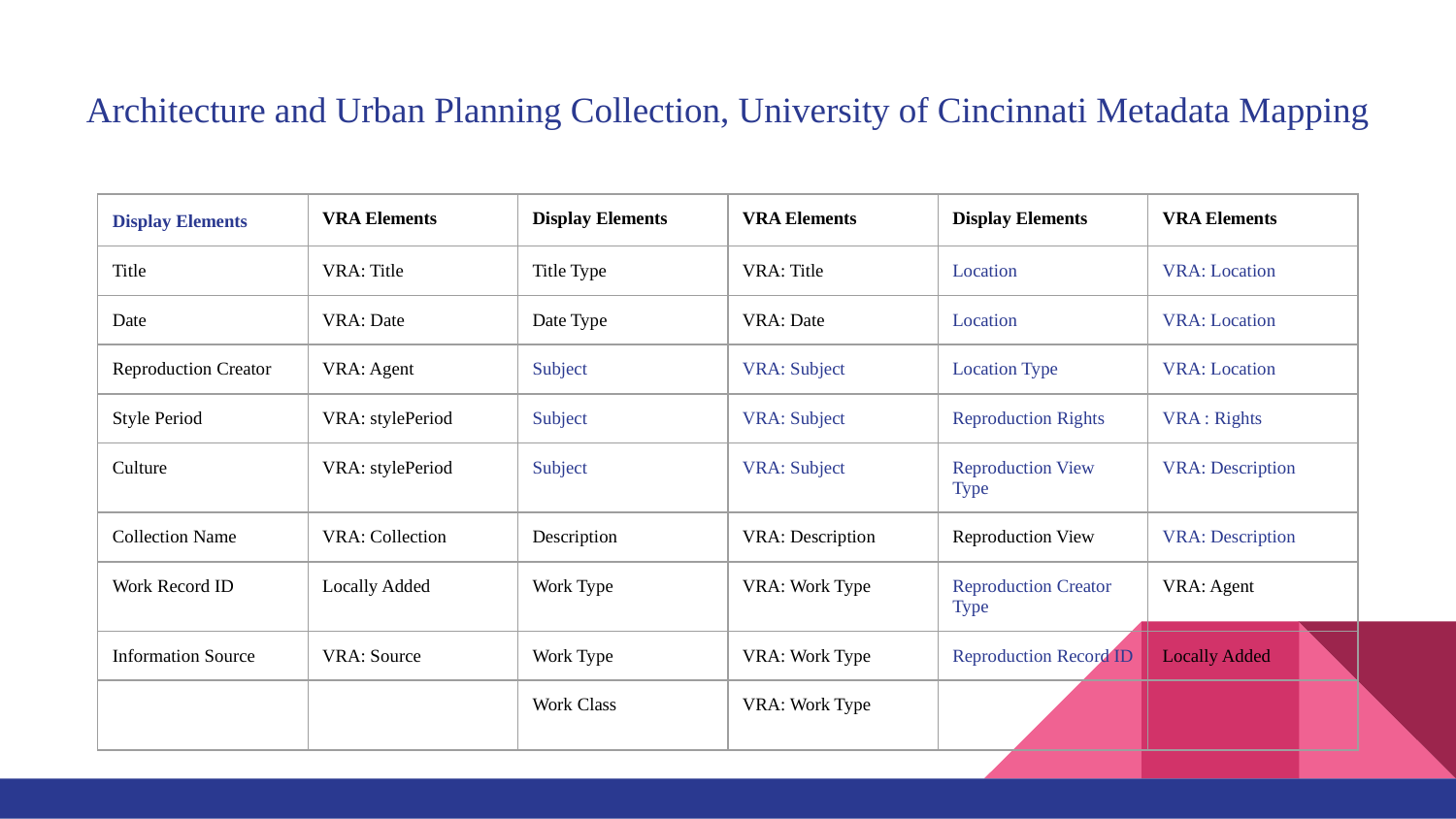

# Architecture and Urban Planning Collection, University of Cincinnati Metadata Mapping

| Display Elements | VRA Elements | Display Elements | VRA Elements | Display Elements | VRA Elements |
| --- | --- | --- | --- | --- | --- |
| Title | VRA: Title | Title Type | VRA: Title | Location | VRA: Location |
| Date | VRA: Date | Date Type | VRA: Date | Location | VRA: Location |
| Reproduction Creator | VRA: Agent | Subject | VRA: Subject | Location Type | VRA: Location |
| Style Period | VRA: stylePeriod | Subject | VRA: Subject | Reproduction Rights | VRA : Rights |
| Culture | VRA: stylePeriod | Subject | VRA: Subject | Reproduction View Type | VRA: Description |
| Collection Name | VRA: Collection | Description | VRA: Description | Reproduction View | VRA: Description |
| Work Record ID | Locally Added | Work Type | VRA: Work Type | Reproduction Creator Type | VRA: Agent |
| Information Source | VRA: Source | Work Type | VRA: Work Type | Reproduction Record ID | Locally Added |
|  |  | Work Class | VRA: Work Type |  |  |